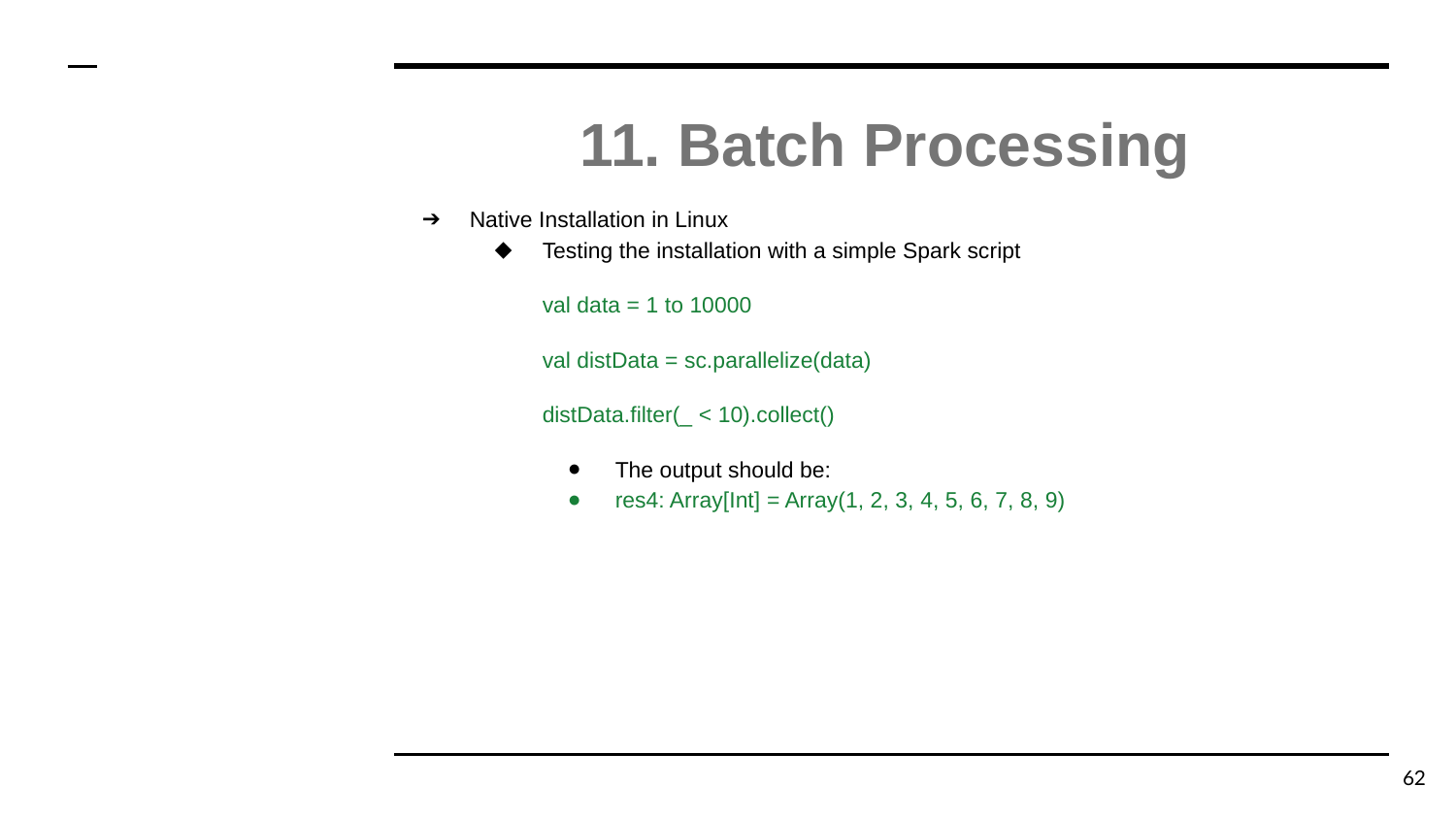

# 11. Batch Processing
Native Installation in Linux
Testing the installation with a simple Spark script
val data = 1 to 10000
val distData = sc.parallelize(data)
distData.filter(_ < 10).collect()
The output should be:
res4: Array[Int] = Array(1, 2, 3, 4, 5, 6, 7, 8, 9)
62